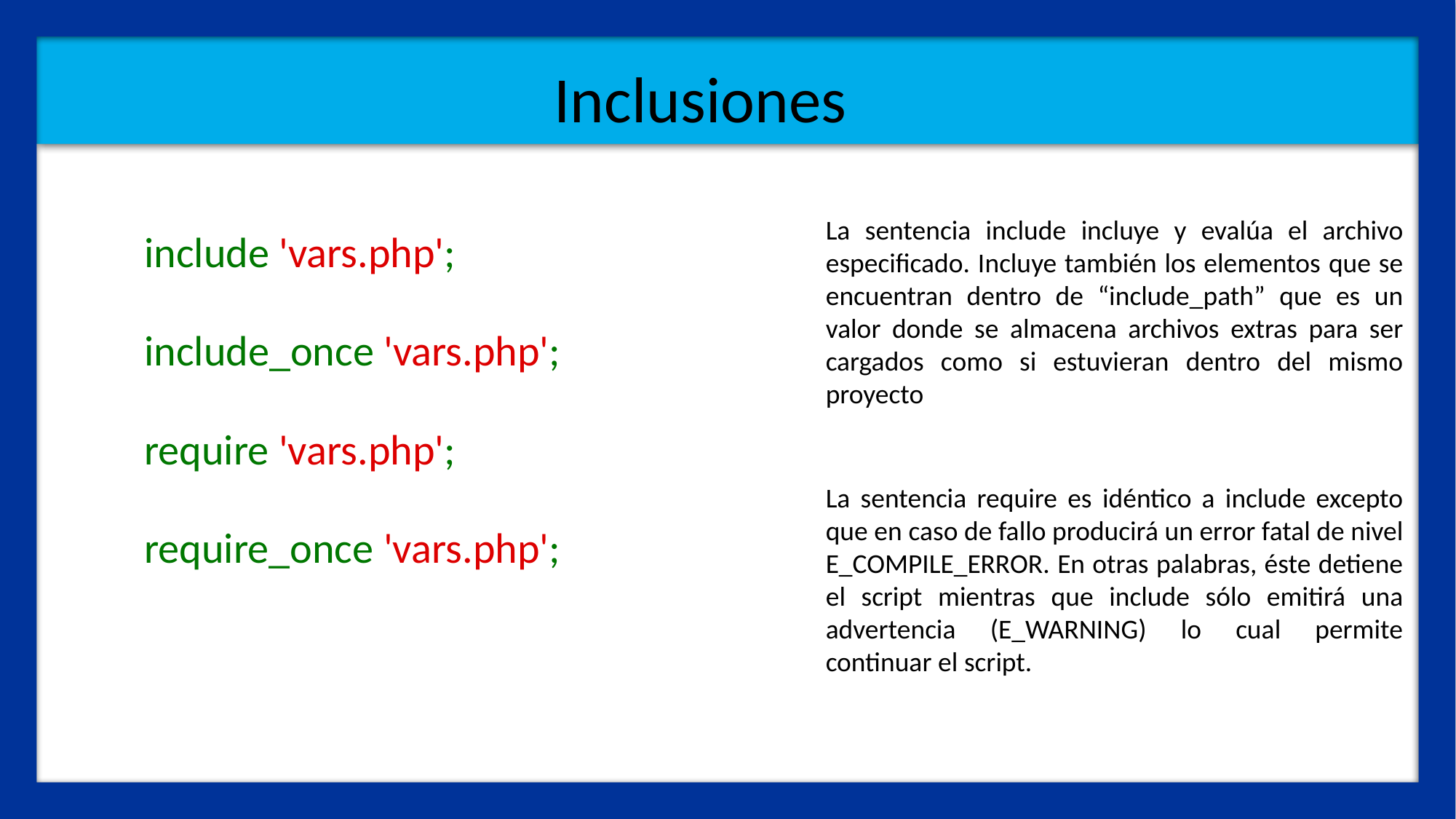

Inclusiones
include 'vars.php';
La sentencia include incluye y evalúa el archivo especificado. Incluye también los elementos que se encuentran dentro de “include_path” que es un valor donde se almacena archivos extras para ser cargados como si estuvieran dentro del mismo proyecto
include_once 'vars.php';
require 'vars.php';
La sentencia require es idéntico a include excepto que en caso de fallo producirá un error fatal de nivel E_COMPILE_ERROR. En otras palabras, éste detiene el script mientras que include sólo emitirá una advertencia (E_WARNING) lo cual permite continuar el script.
require_once 'vars.php';